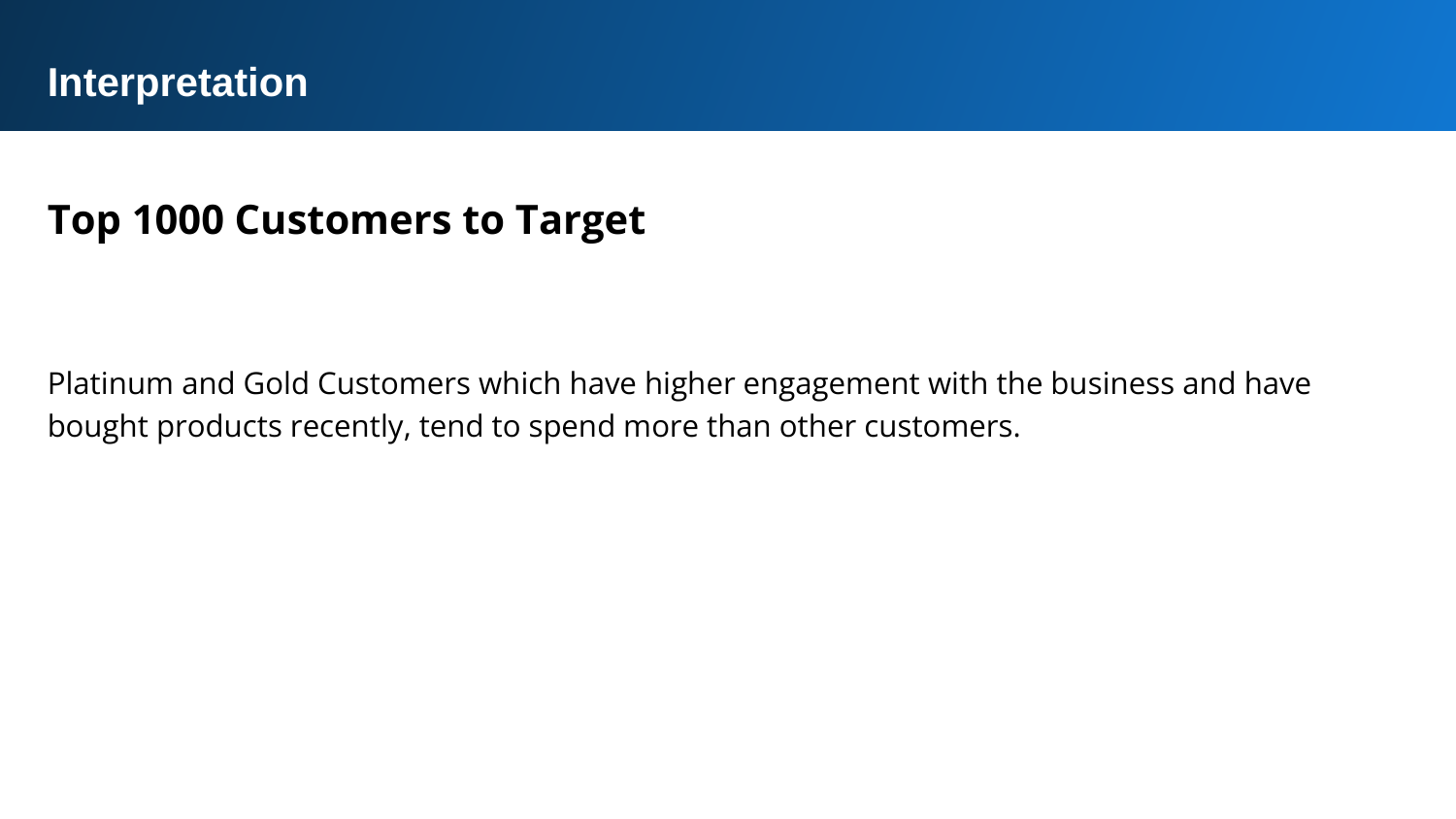

Interpretation
Top 1000 Customers to Target
Platinum and Gold Customers which have higher engagement with the business and have bought products recently, tend to spend more than other customers.